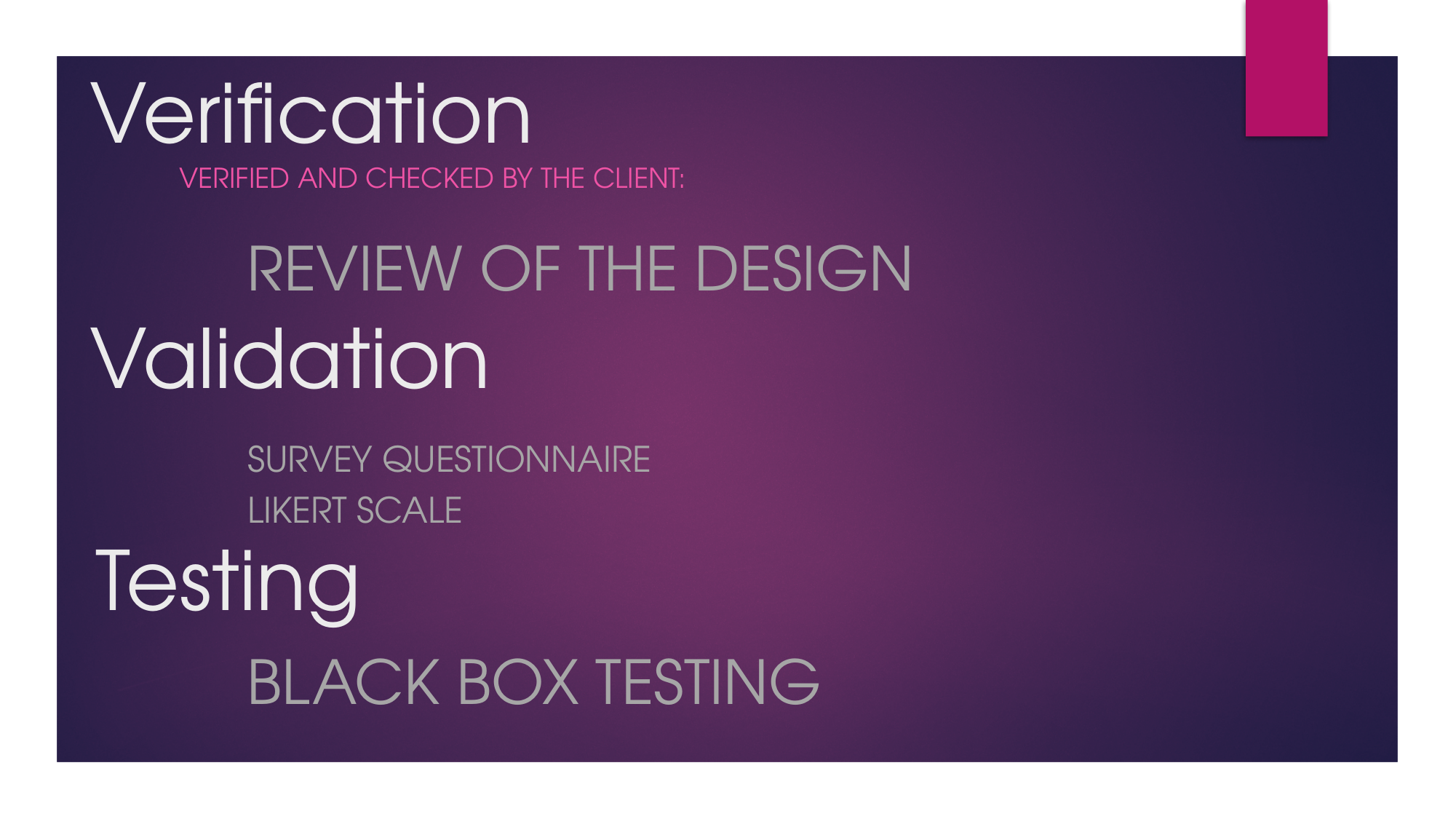

Verification
# Validation
 verified and checked by the client:
Review of the design
Survey questionnaire
Likert scale
 Testing
Black box testing